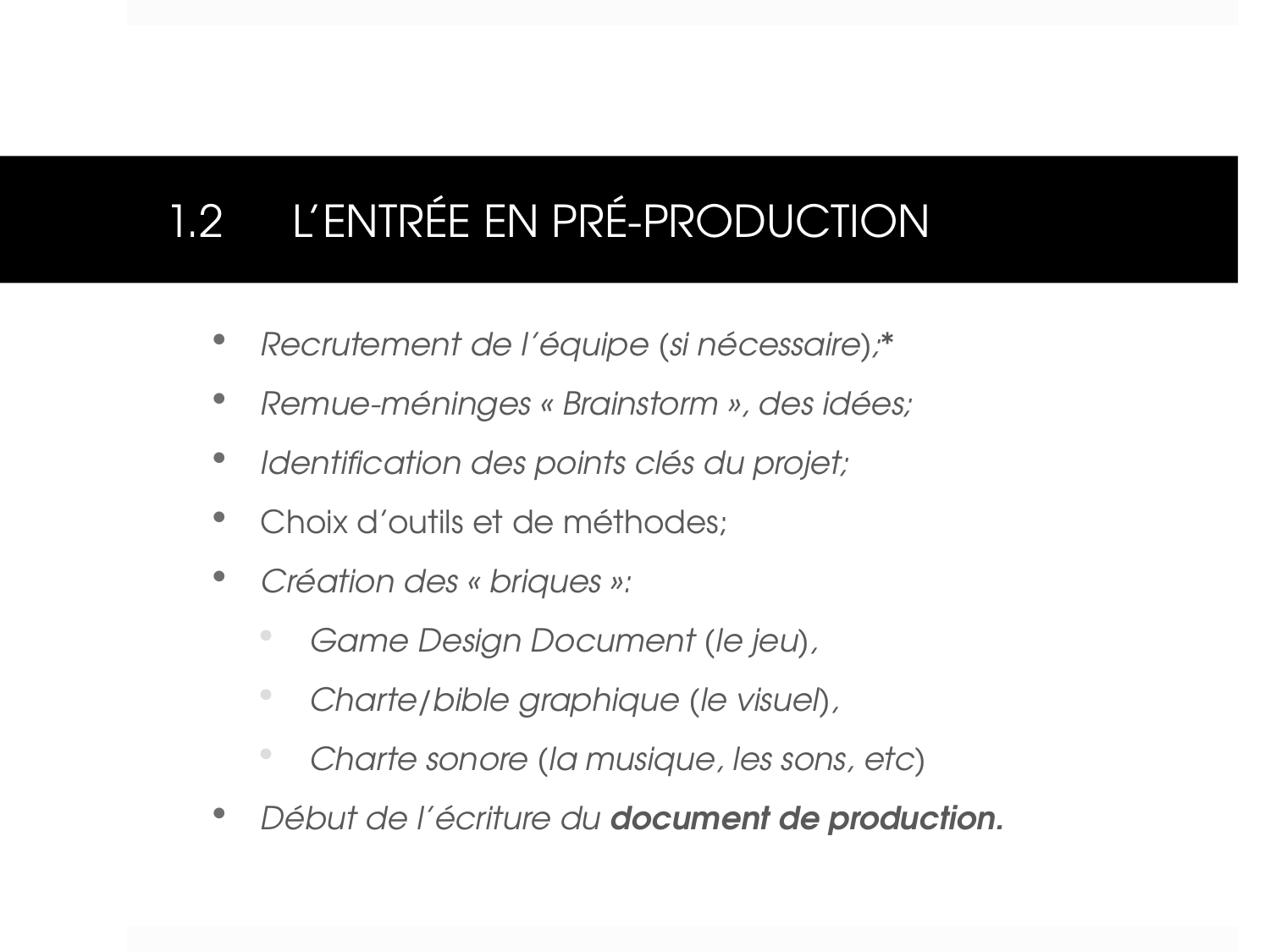

# 1.2	L’entrée en pré-production
Recrutement de l’équipe (si nécessaire);*
Remue-méninges « Brainstorm », des idées;
Identification des points clés du projet;
Choix d’outils et de méthodes;
Création des « briques »:
Game Design Document (le jeu),
Charte/bible graphique (le visuel),
Charte sonore (la musique, les sons, etc)
Début de l’écriture du document de production.